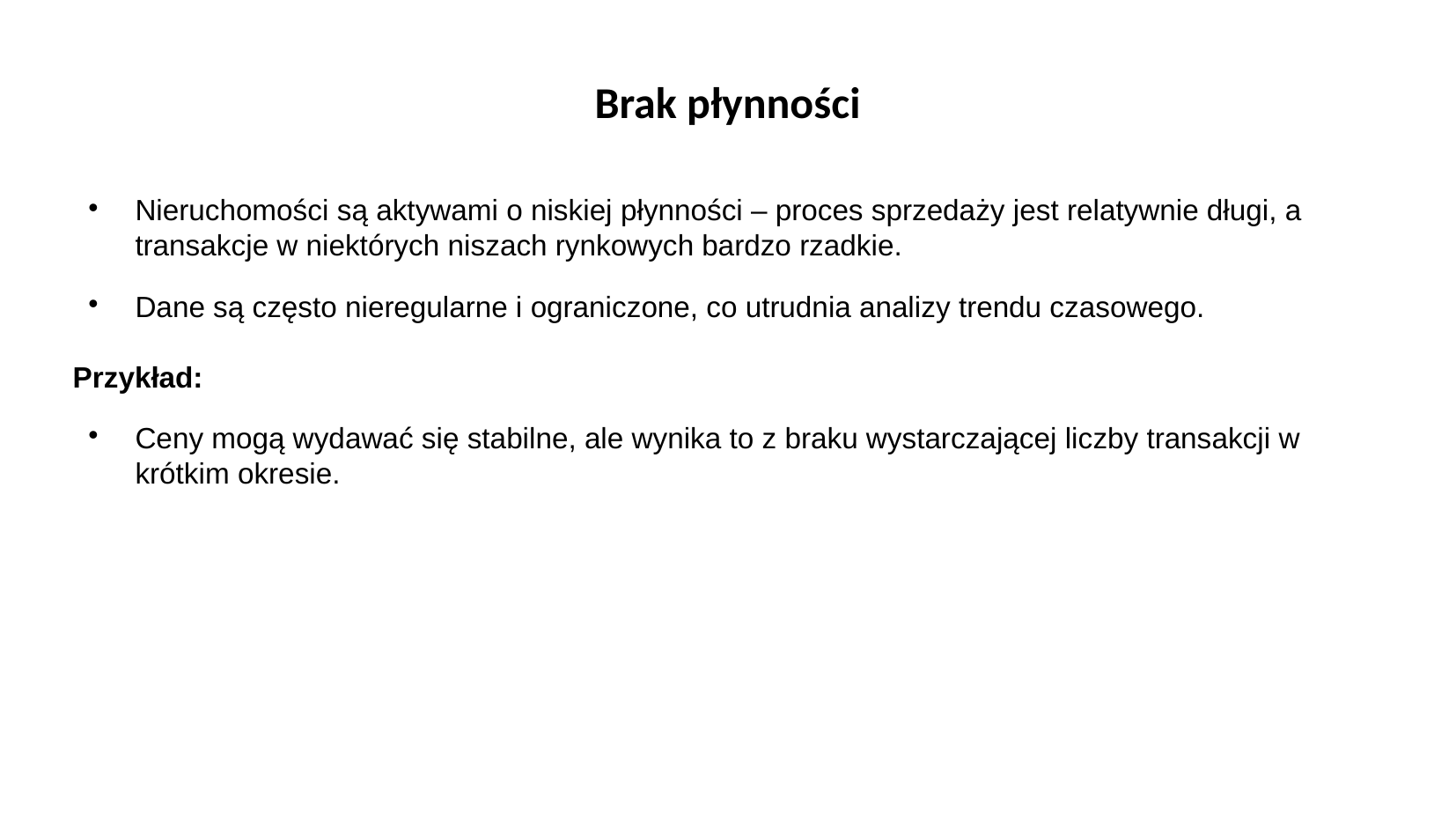

# Brak płynności
Nieruchomości są aktywami o niskiej płynności – proces sprzedaży jest relatywnie długi, a transakcje w niektórych niszach rynkowych bardzo rzadkie.
Dane są często nieregularne i ograniczone, co utrudnia analizy trendu czasowego.

Przykład:
Ceny mogą wydawać się stabilne, ale wynika to z braku wystarczającej liczby transakcji w krótkim okresie.